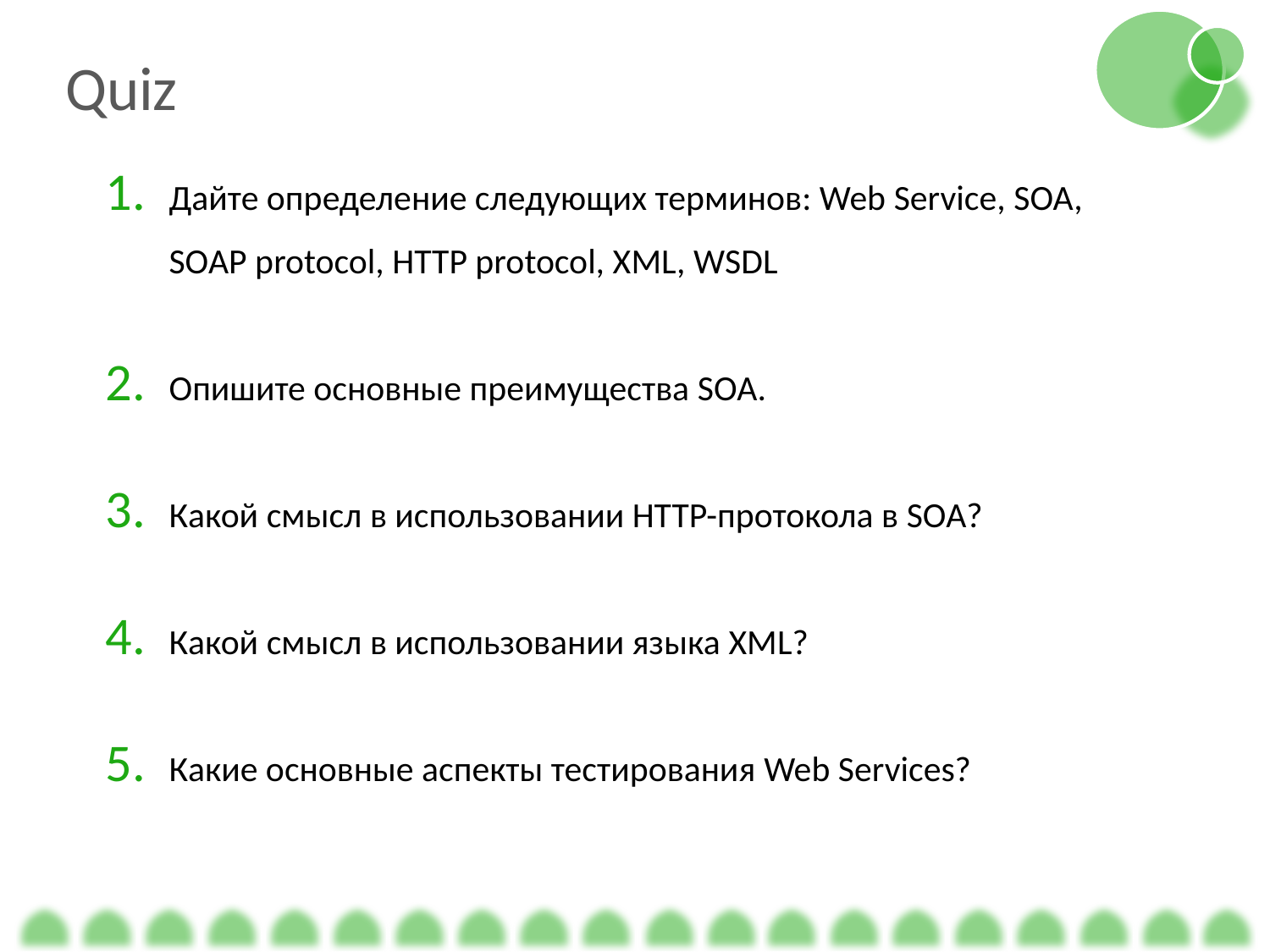

Quiz
Дайте определение следующих терминов: Web Service, SOA, SOAP protocol, HTTP protocol, XML, WSDL

Опишите основные преимущества SOA.

Какой смысл в использовании HTTP-протокола в SOA?

Какой смысл в использовании языка XML?

Какие основные аспекты тестирования Web Services?